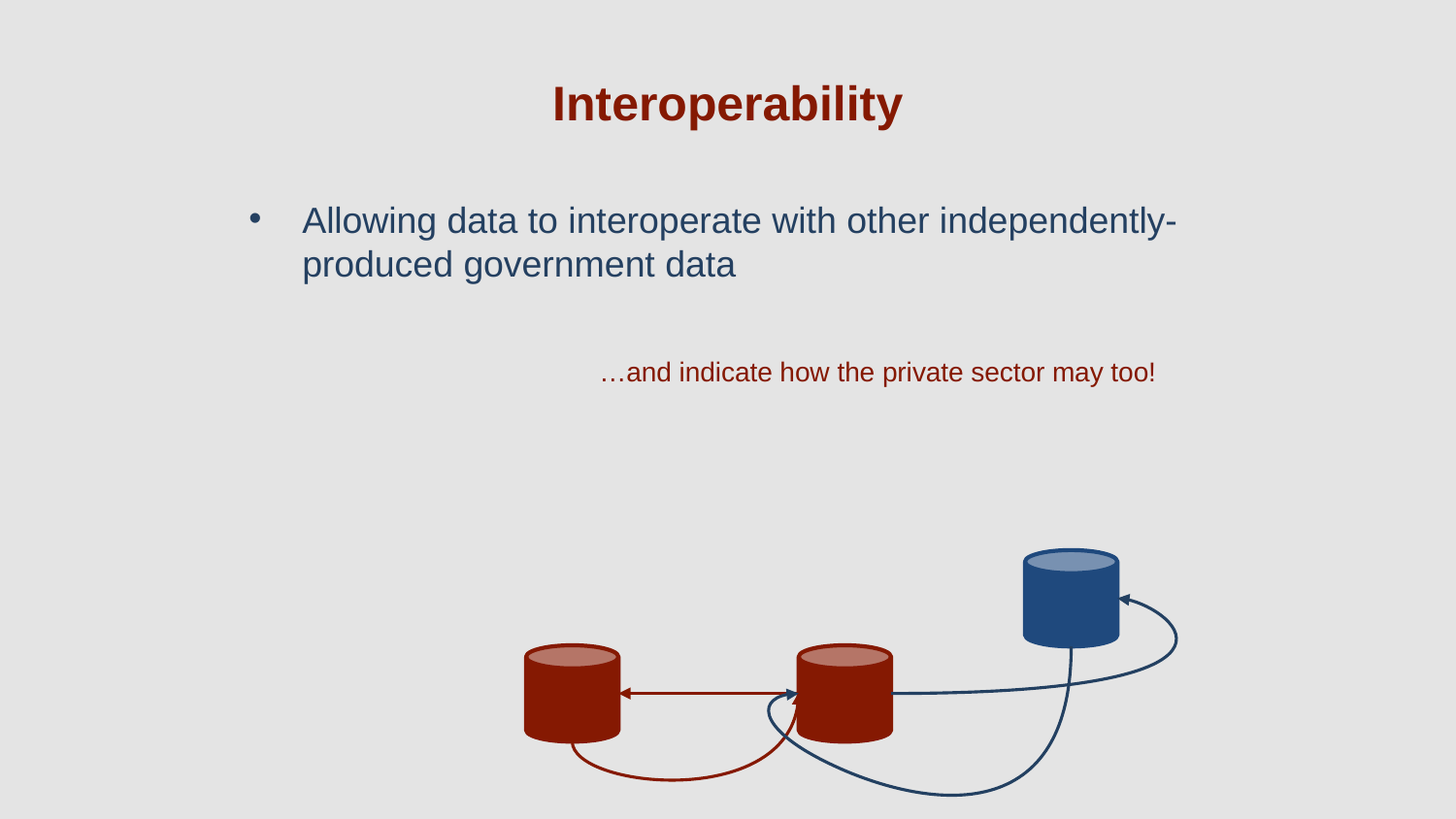

# Interoperability
Allowing data to interoperate with other independently-produced government data

		…and indicate how the private sector may too!